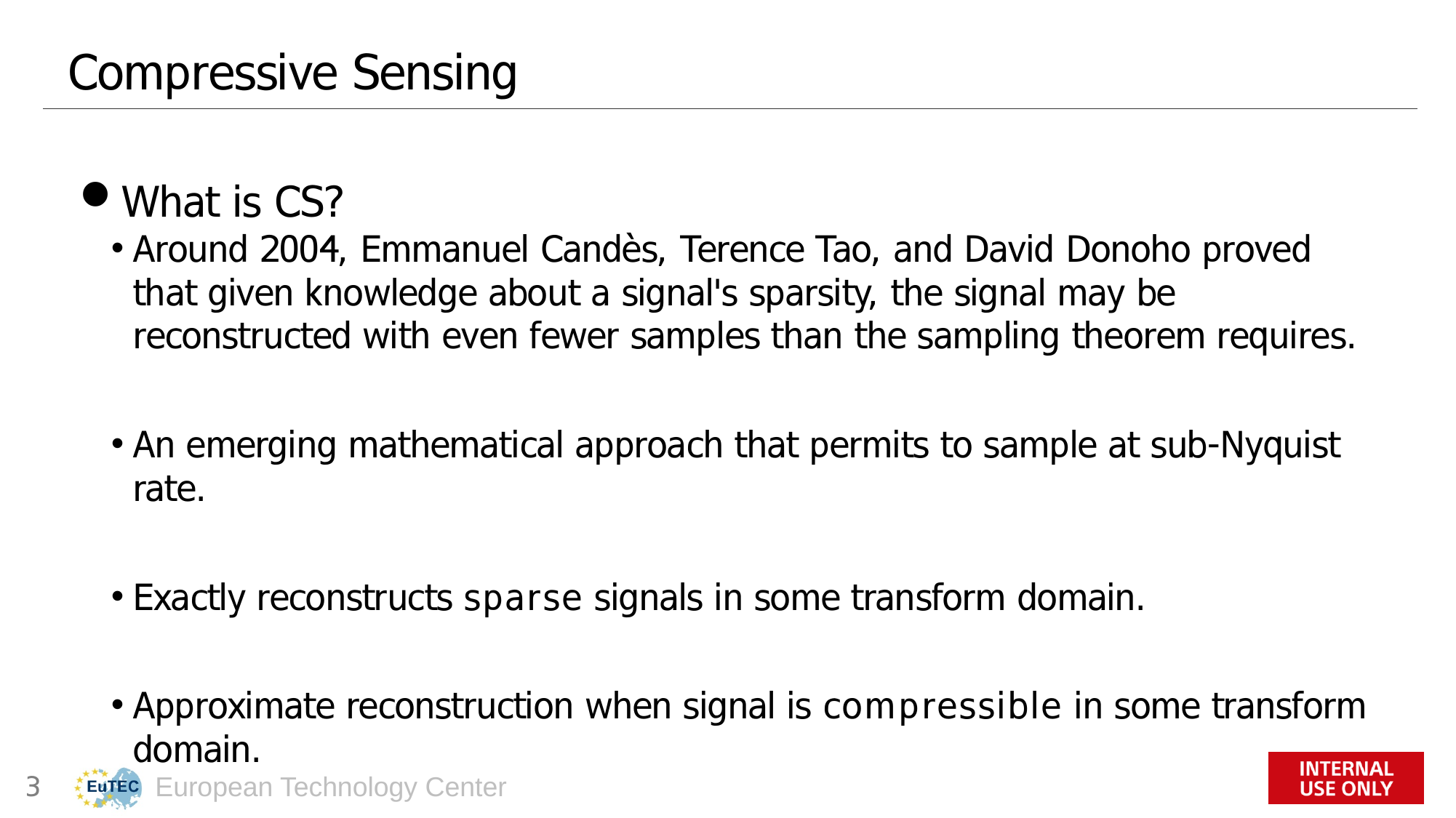

# Compressive Sensing

What is CS?
Around 2004, Emmanuel Candès, Terence Tao, and David Donoho proved that given knowledge about a signal's sparsity, the signal may be reconstructed with even fewer samples than the sampling theorem requires.

An emerging mathematical approach that permits to sample at sub-Nyquist rate.

Exactly reconstructs sparse signals in some transform domain.

Approximate reconstruction when signal is compressible in some transform domain.